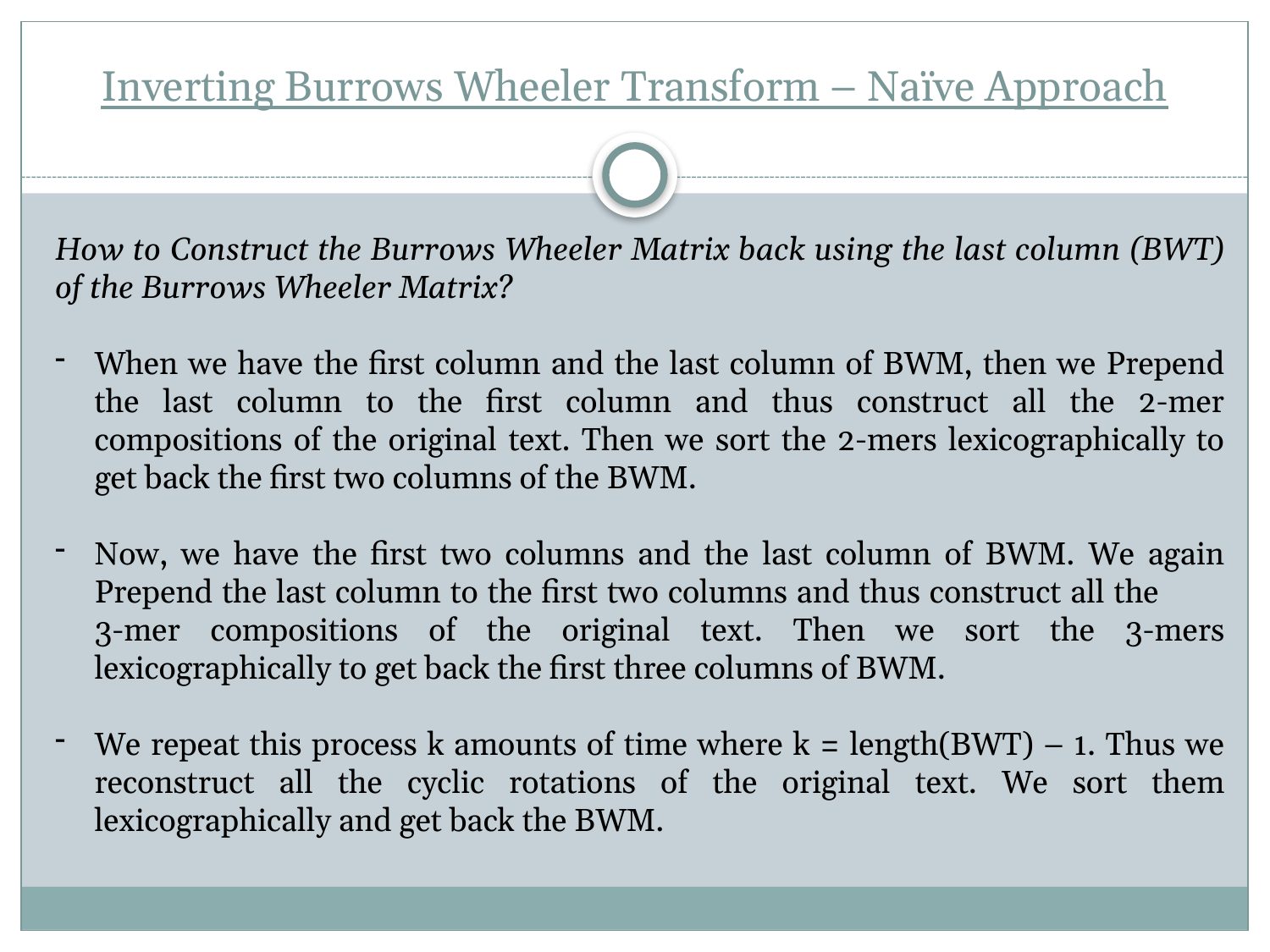

# Inverting Burrows Wheeler Transform – Naïve Approach
How to Construct the Burrows Wheeler Matrix back using the last column (BWT) of the Burrows Wheeler Matrix?

When we have the first column and the last column of BWM, then we Prepend the last column to the first column and thus construct all the 2-mer compositions of the original text. Then we sort the 2-mers lexicographically to get back the first two columns of the BWM.

Now, we have the first two columns and the last column of BWM. We again Prepend the last column to the first two columns and thus construct all the        3-mer compositions of the original text. Then we sort the 3-mers lexicographically to get back the first three columns of BWM.

We repeat this process k amounts of time where k = length(BWT) – 1. Thus we reconstruct all the cyclic rotations of the original text. We sort them lexicographically and get back the BWM.